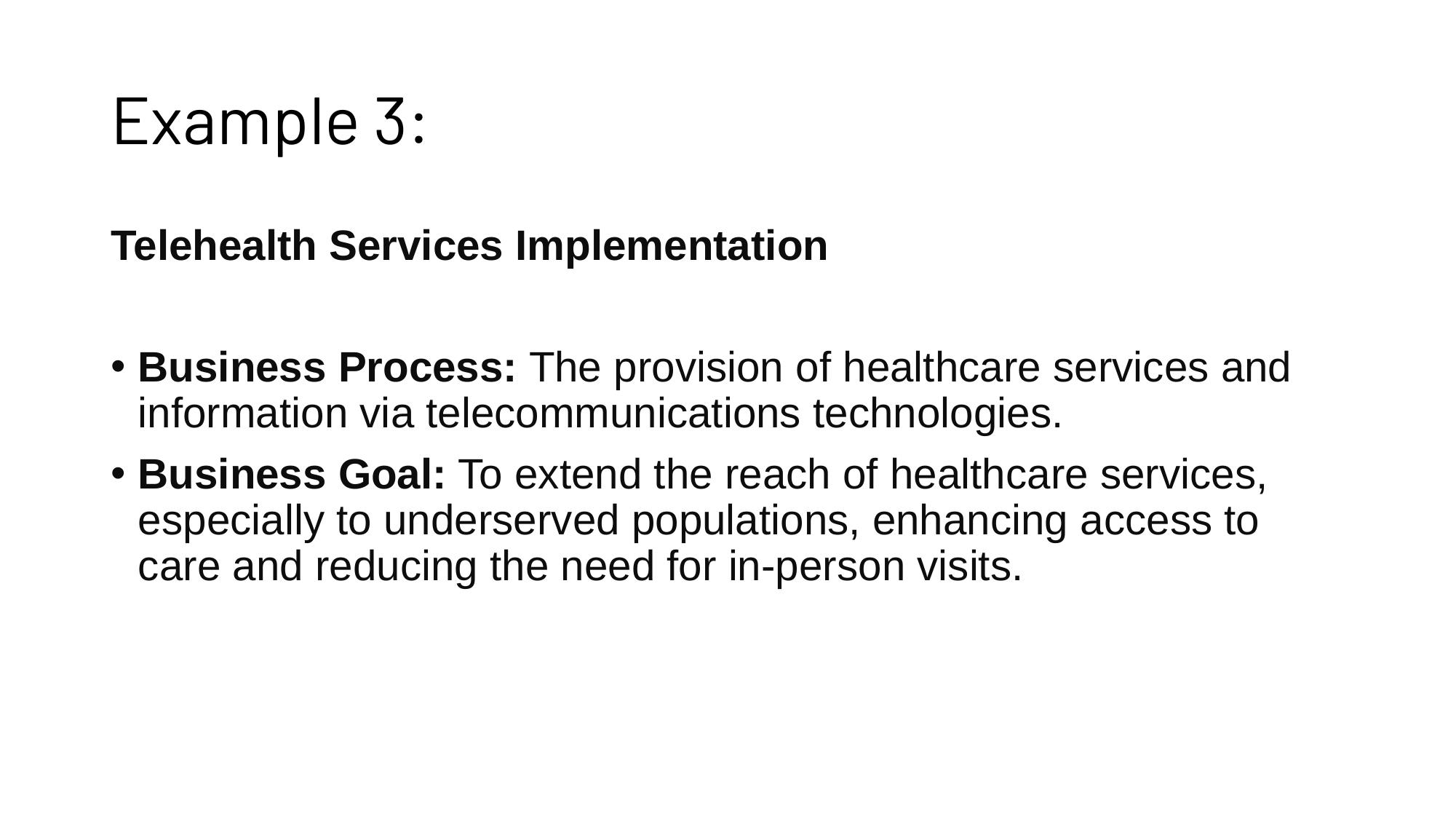

# Example 3:
Telehealth Services Implementation

Business Process: The provision of healthcare services and information via telecommunications technologies.
Business Goal: To extend the reach of healthcare services, especially to underserved populations, enhancing access to care and reducing the need for in-person visits.